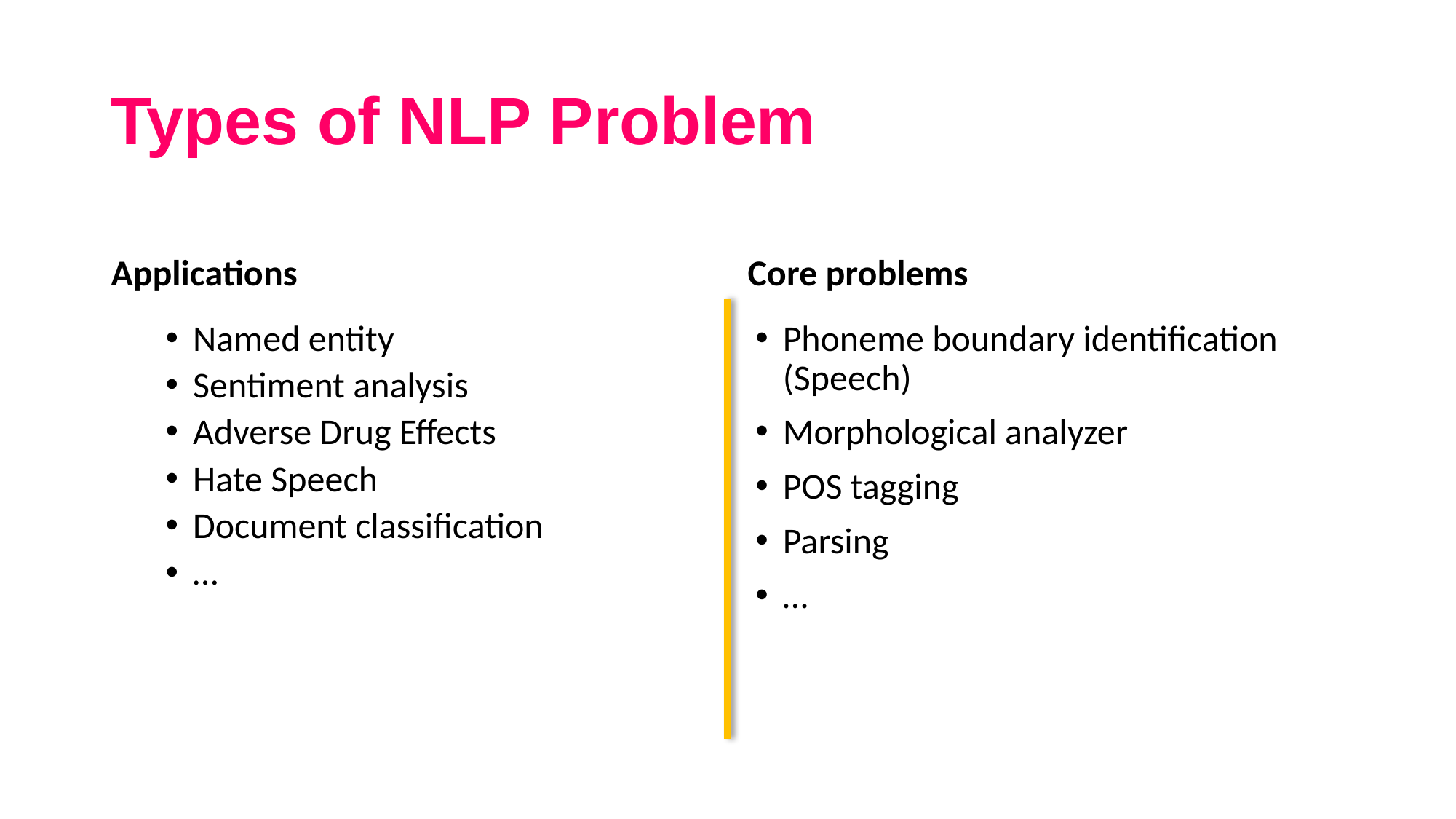

# Types of NLP Problem
Applications
Core problems
Named entity
Sentiment analysis
Adverse Drug Effects
Hate Speech
Document classification
…
Phoneme boundary identification (Speech)
Morphological analyzer
POS tagging
Parsing
…